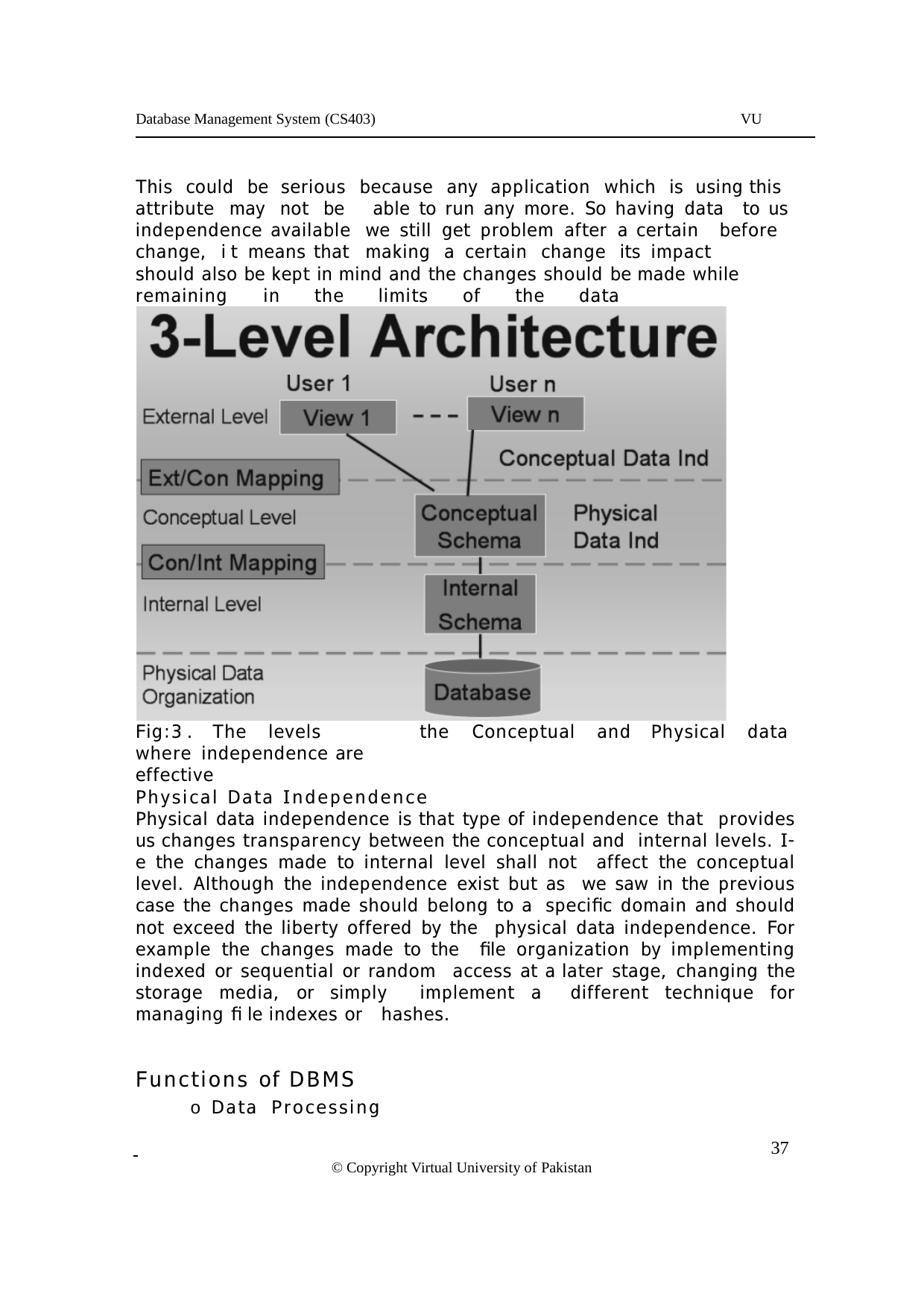

Database Management System (CS403)
VU

This  could  be  serious  because  any  application  which  is  using this
attribute may not be  independence available  change,  i t  means that
able to run any more. So having data  to us we still get problem after a certain  before  making  a  certain  change  its impact
should also be kept in mind and the changes should be made while  remaining	in	the	limits	of	the	data	independence.

Fig:3 .	The	levels	where  independence are effective
the	Conceptual	and
Physical
data
Physical Data Independence
Physical data independence is that type of independence that  provides us changes transparency between the conceptual and  internal levels. I-e the changes made to internal level shall not  affect the conceptual level. Although the independence exist but as  we saw in the previous case the changes made should belong to a  specific domain and should not exceed the liberty offered by the  physical data independence. For example the changes made to the  file organization by implementing indexed or sequential or random  access at a later stage, changing the storage media, or simply  implement a  different technique for managing fi le indexes or  hashes.

Functions of DBMS
o Data Processing
 	 37
© Copyright Virtual University of Pakistan